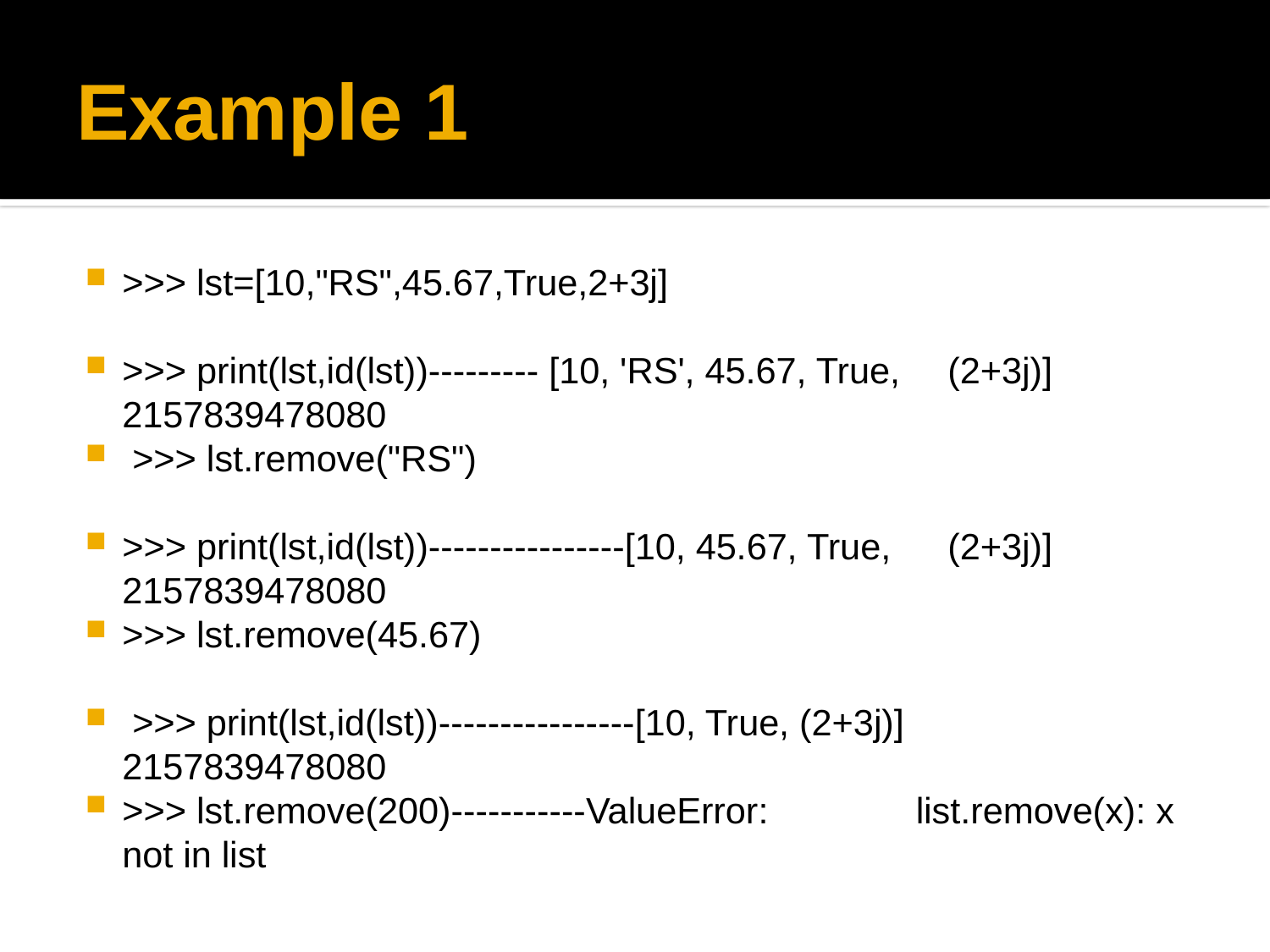

# Example 1
>>> lst=[10,"RS",45.67,True,2+3j]

>>> print(lst,id(lst))--------- [10, 'RS', 45.67, True, 						(2+3j)] 2157839478080
 >>> lst.remove("RS")

>>> print(lst,id(lst))----------------[10, 45.67, True, 						(2+3j)] 2157839478080
>>> lst.remove(45.67)

 >>> print(lst,id(lst))----------------[10, True, (2+3j)] 						2157839478080
>>> lst.remove(200)-----------ValueError: 					        	     list.remove(x): x not in list